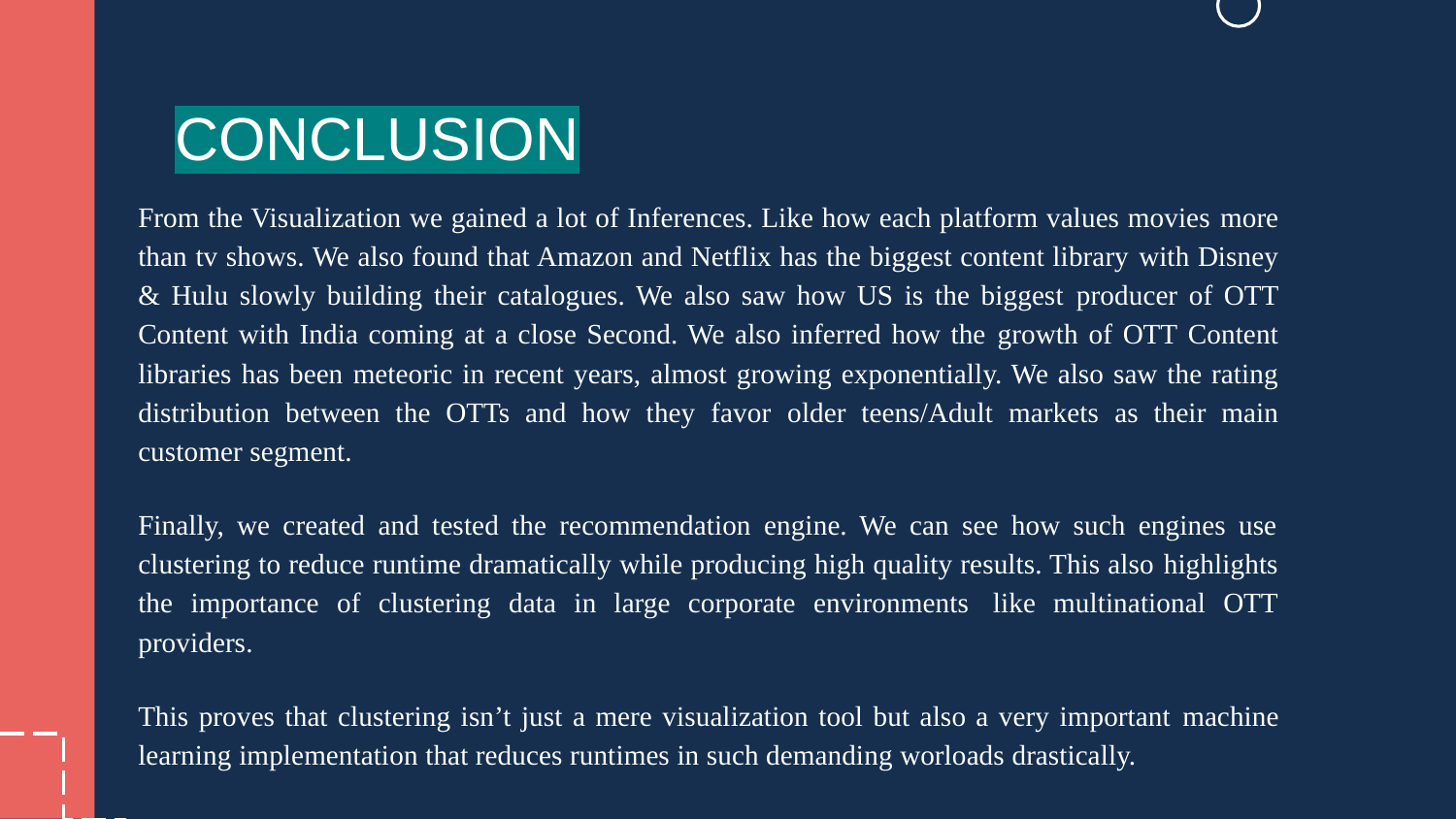

# CONCLUSION
From the Visualization we gained a lot of Inferences. Like how each platform values movies more than tv shows. We also found that Amazon and Netflix has the biggest content library with Disney & Hulu slowly building their catalogues. We also saw how US is the biggest producer of OTT Content with India coming at a close Second. We also inferred how the growth of OTT Content libraries has been meteoric in recent years, almost growing exponentially. We also saw the rating distribution between the OTTs and how they favor older teens/Adult markets as their main customer segment.

Finally, we created and tested the recommendation engine. We can see how such engines use clustering to reduce runtime dramatically while producing high quality results. This also highlights the importance of clustering data in large corporate environments like multinational OTT providers.

This proves that clustering isn’t just a mere visualization tool but also a very important machine learning implementation that reduces runtimes in such demanding worloads drastically.